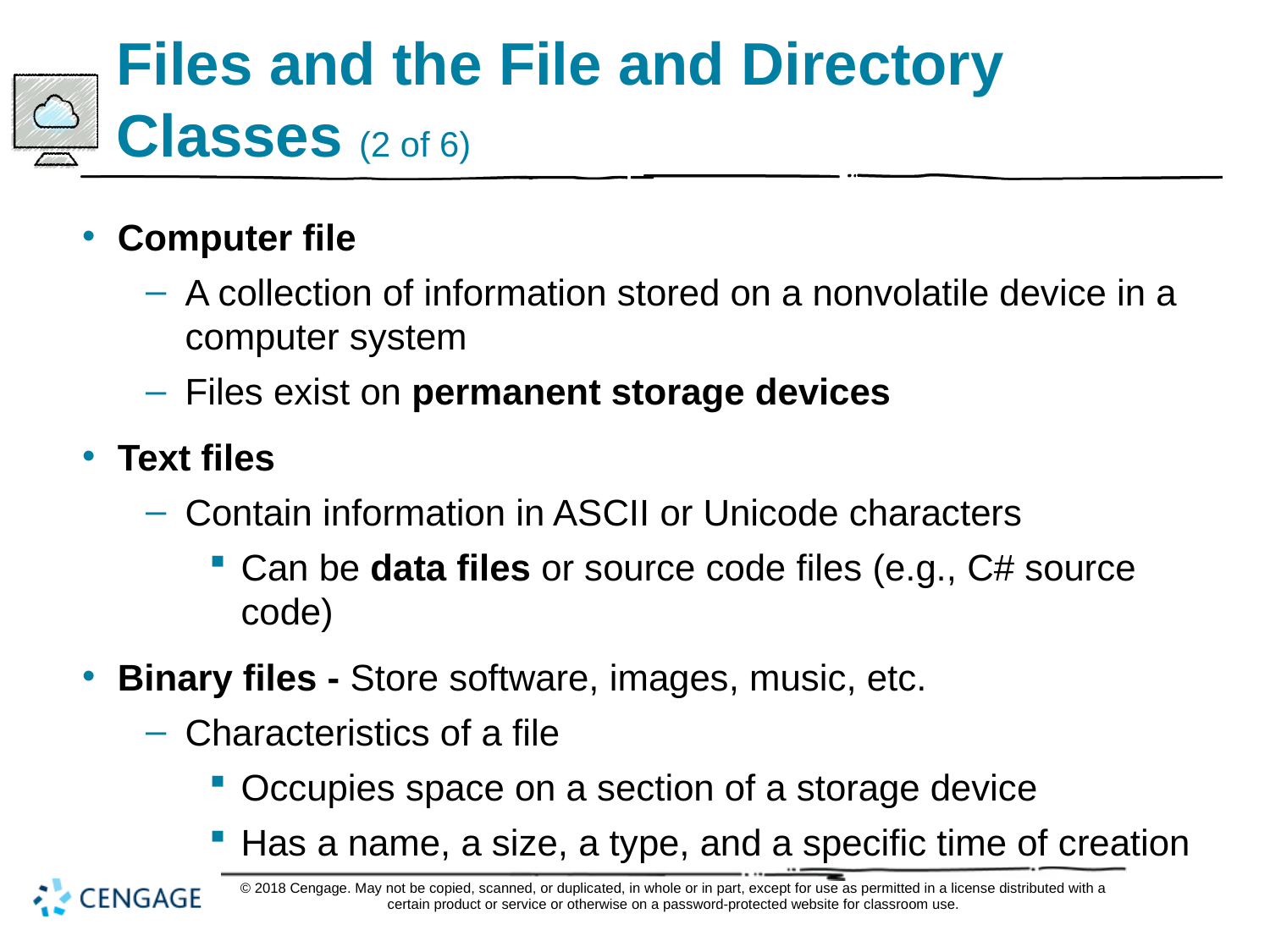

# Files and the File and Directory Classes (2 of 6)
Computer file
A collection of information stored on a nonvolatile device in a computer system
Files exist on permanent storage devices
Text files
Contain information in ASCII or Unicode characters
Can be data files or source code files (e.g., C# source code)
Binary files - Store software, images, music, etc.
Characteristics of a file
Occupies space on a section of a storage device
Has a name, a size, a type, and a specific time of creation
© 2018 Cengage. May not be copied, scanned, or duplicated, in whole or in part, except for use as permitted in a license distributed with a certain product or service or otherwise on a password-protected website for classroom use.